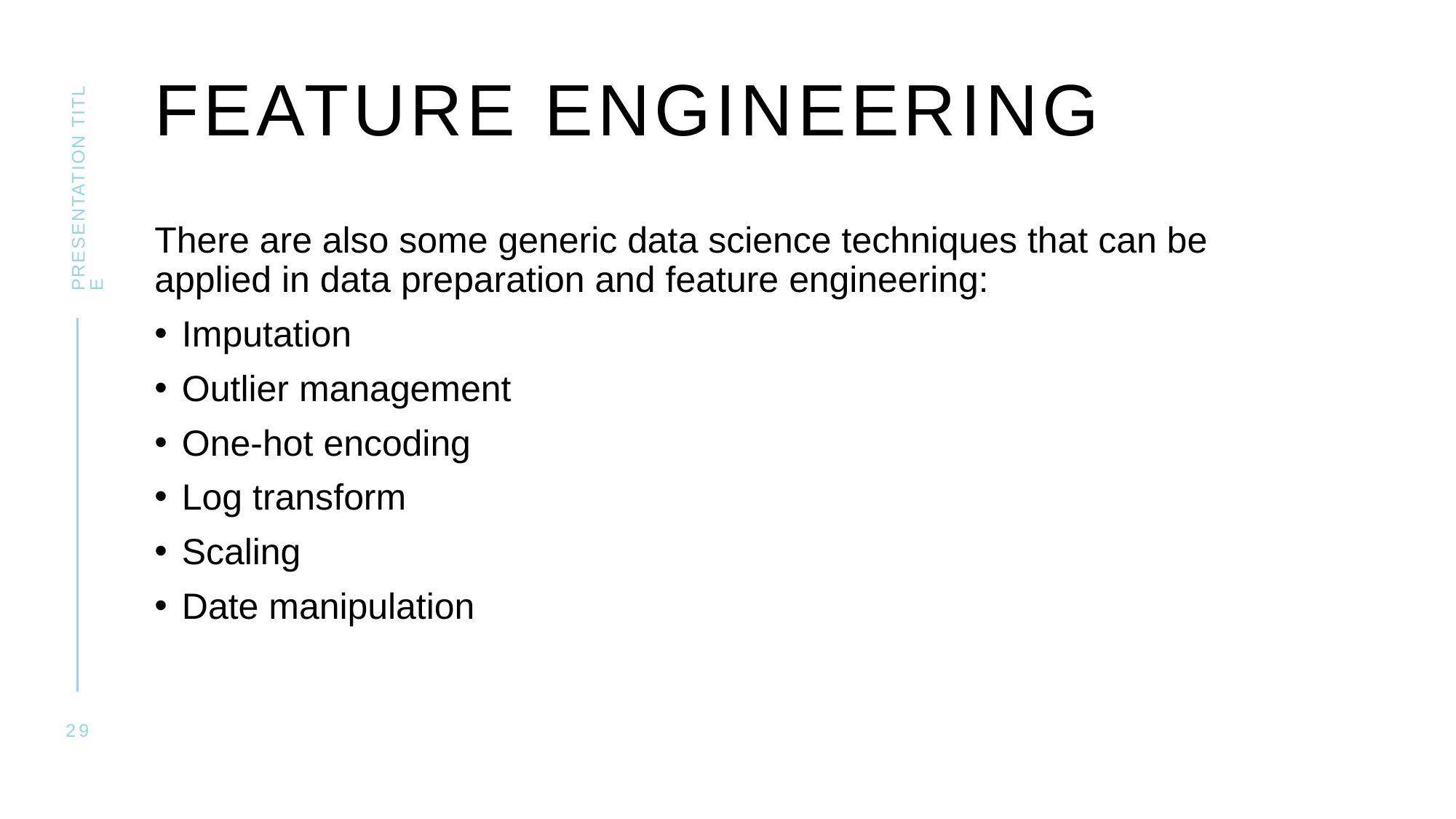

# Feature engineering
presentation title
There are also some generic data science techniques that can be applied in data preparation and feature engineering:
Imputation
Outlier management
One-hot encoding
Log transform
Scaling
Date manipulation
29